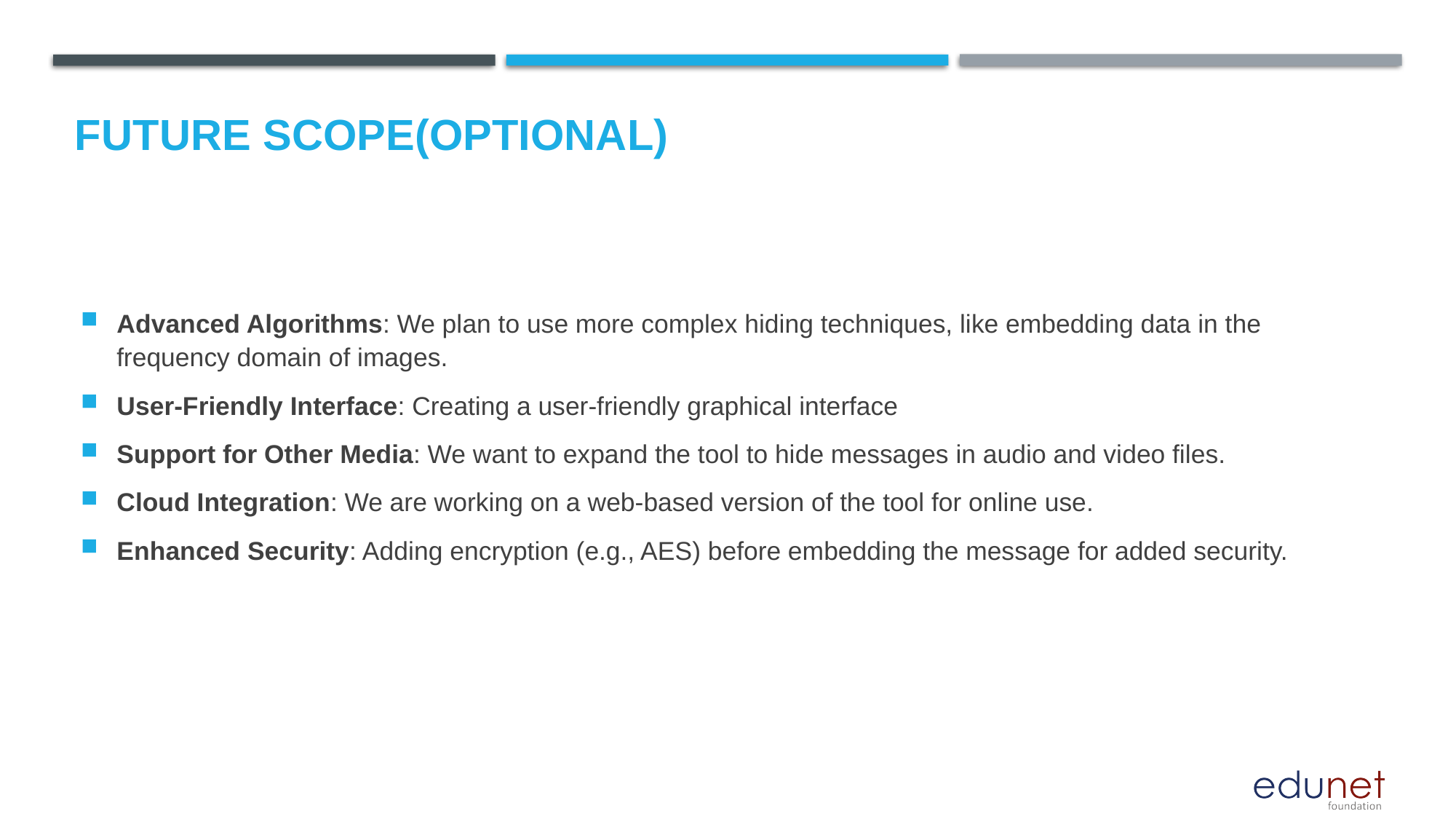

Future scope(optional)
Advanced Algorithms: We plan to use more complex hiding techniques, like embedding data in the frequency domain of images.
User-Friendly Interface: Creating a user-friendly graphical interface
Support for Other Media: We want to expand the tool to hide messages in audio and video files.
Cloud Integration: We are working on a web-based version of the tool for online use.
Enhanced Security: Adding encryption (e.g., AES) before embedding the message for added security.